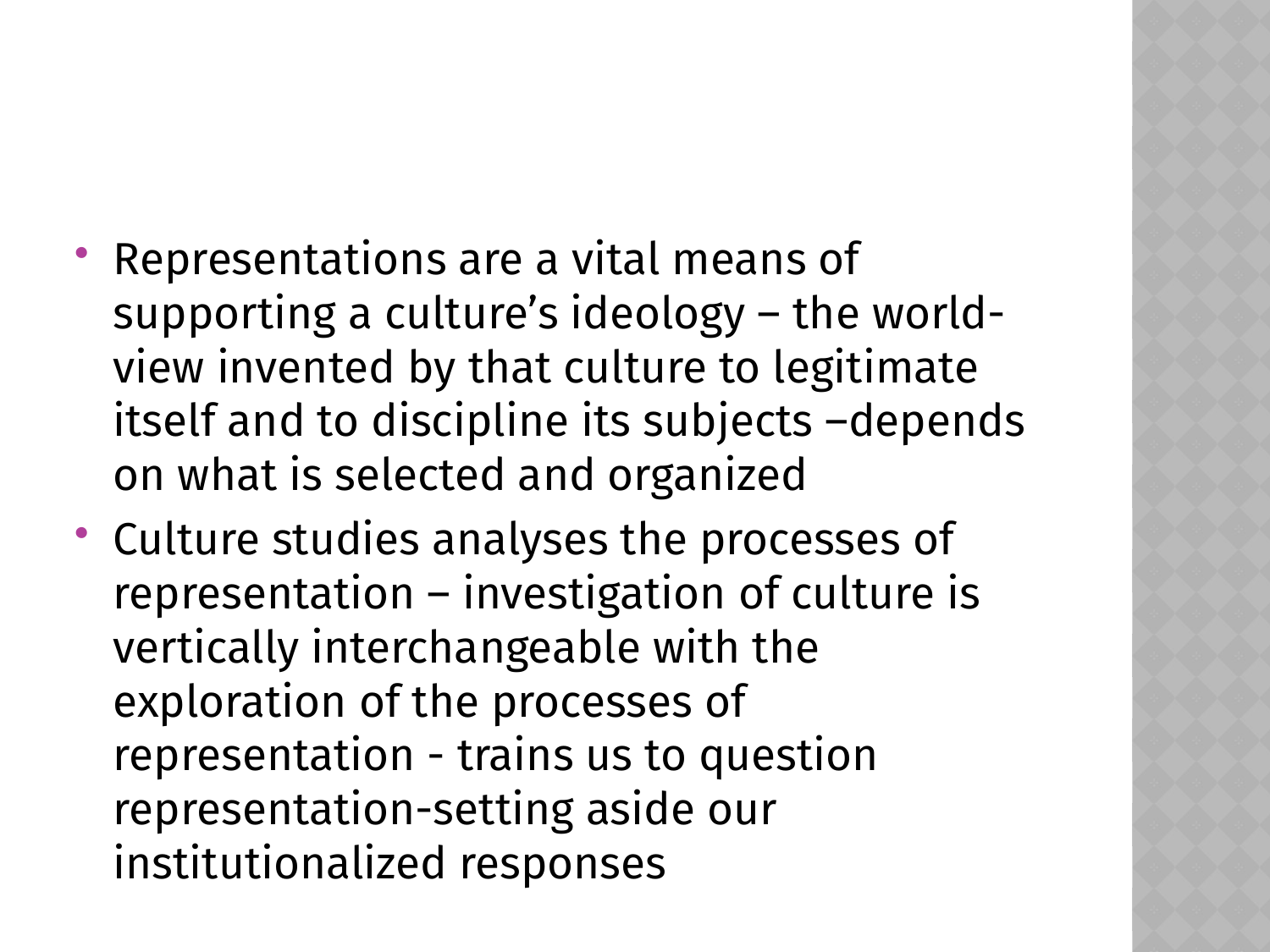

#
Representations are a vital means of supporting a culture’s ideology – the world-view invented by that culture to legitimate itself and to discipline its subjects –depends on what is selected and organized
Culture studies analyses the processes of representation – investigation of culture is vertically interchangeable with the exploration of the processes of representation - trains us to question representation-setting aside our institutionalized responses